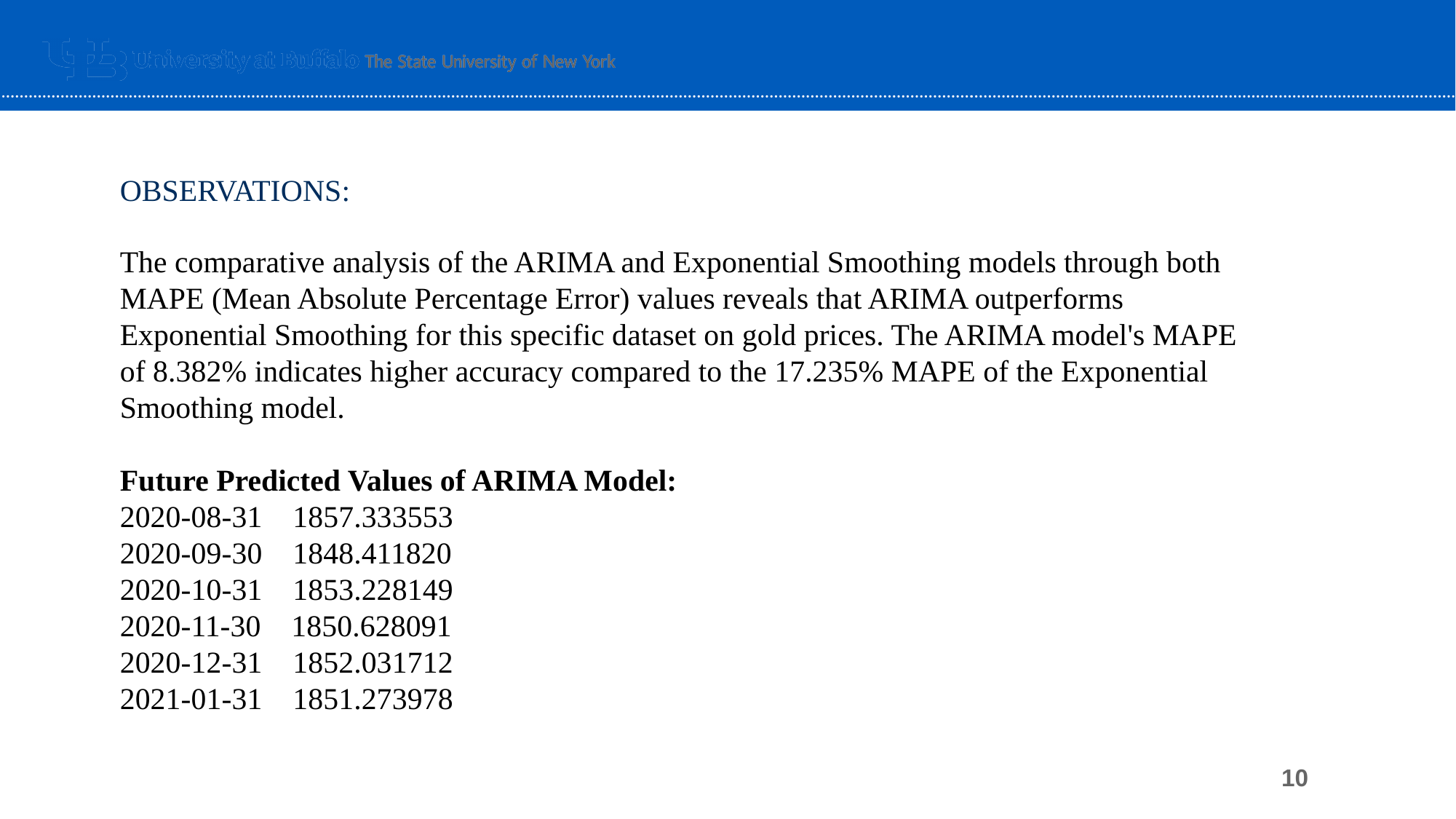

OBSERVATIONS:
The comparative analysis of the ARIMA and Exponential Smoothing models through both MAPE (Mean Absolute Percentage Error) values reveals that ARIMA outperforms Exponential Smoothing for this specific dataset on gold prices. The ARIMA model's MAPE of 8.382% indicates higher accuracy compared to the 17.235% MAPE of the Exponential Smoothing model.

Future Predicted Values of ARIMA Model:
2020-08-31    1857.333553
2020-09-30    1848.411820
2020-10-31    1853.228149
2020-11-30    1850.628091
2020-12-31    1852.031712
2021-01-31    1851.273978